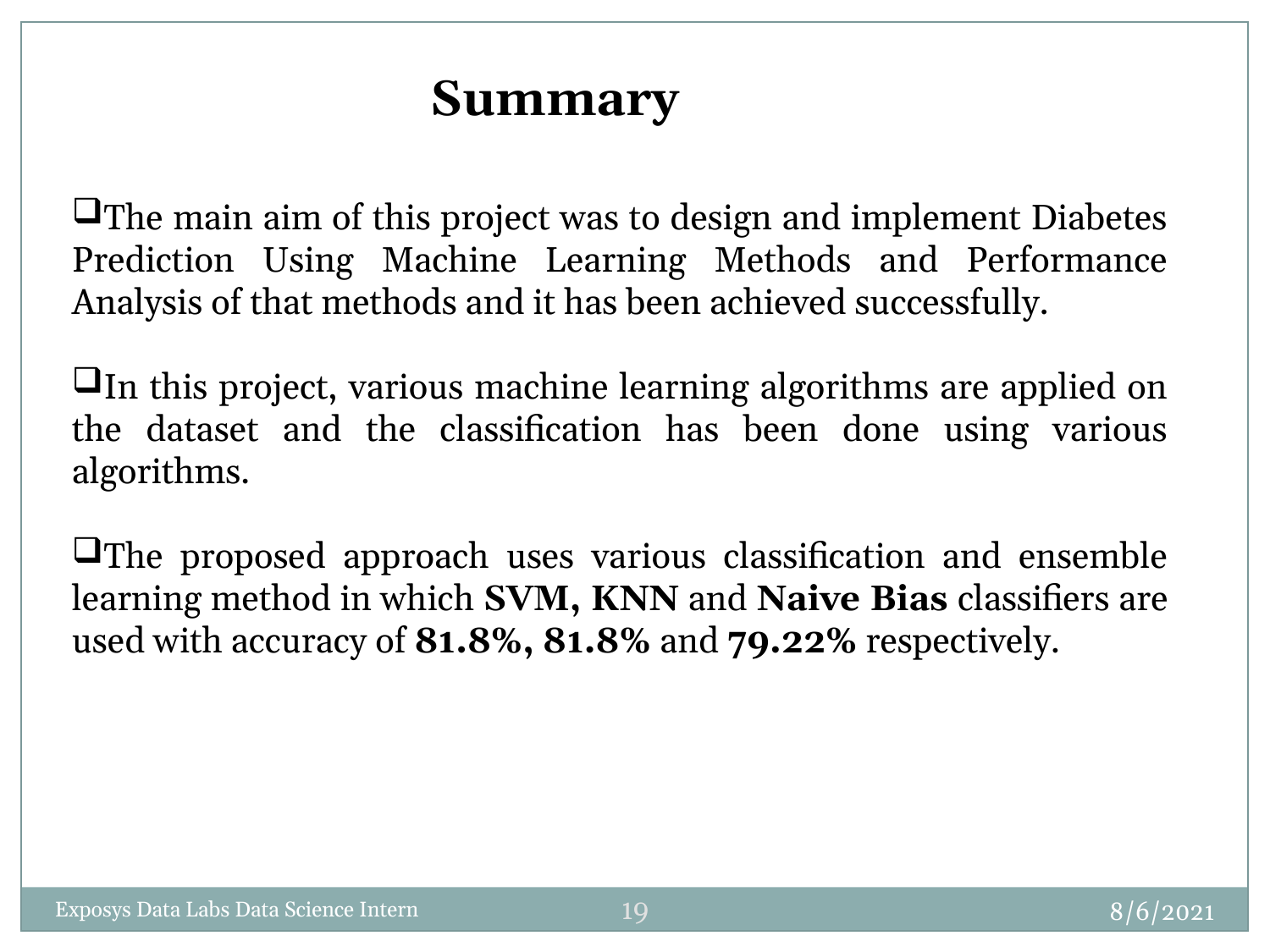

Summary
The main aim of this project was to design and implement Diabetes Prediction Using Machine Learning Methods and Performance Analysis of that methods and it has been achieved successfully.

In this project, various machine learning algorithms are applied on the dataset and the classification has been done using various algorithms.

The proposed approach uses various classification and ensemble learning method in which SVM, KNN and Naive Bias classifiers are used with accuracy of 81.8%, 81.8% and 79.22% respectively.

19
8/6/2021
Exposys Data Labs Data Science Intern